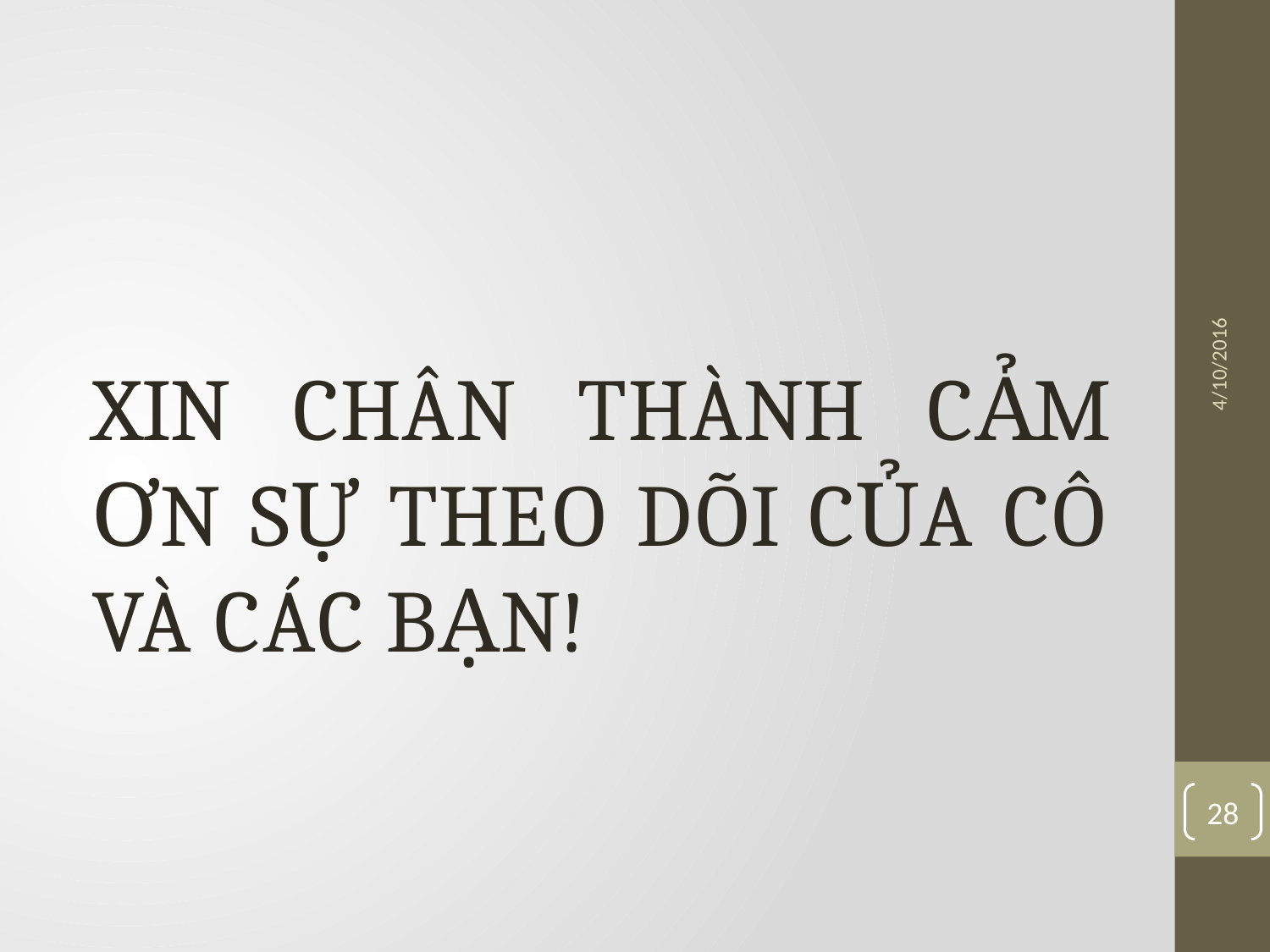

#

XIN CHÂN THÀNH CẢM ƠN SỰ THEO DÕI CỦA CÔ VÀ CÁC BẠN!
4/10/2016
28